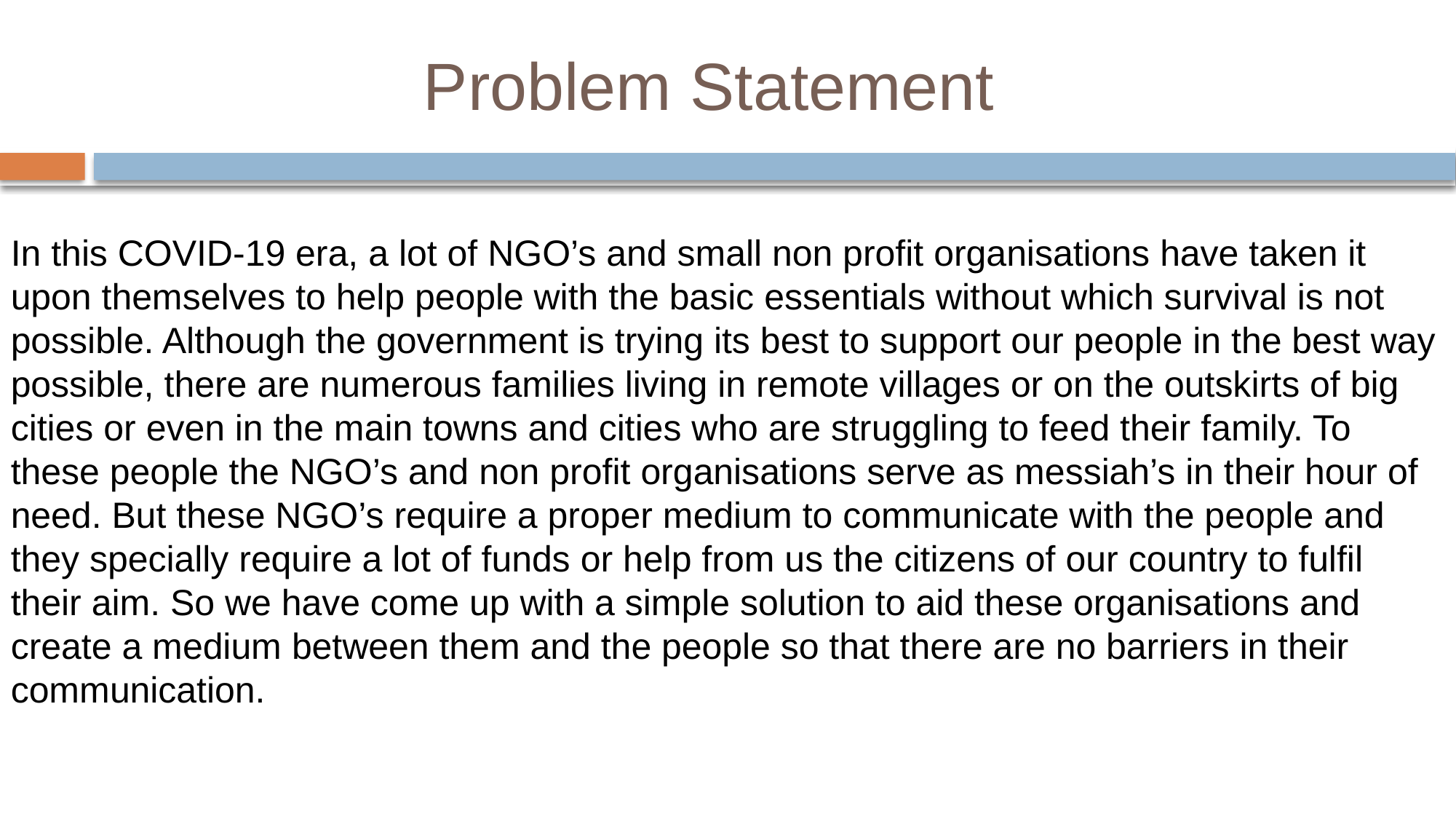

# Problem Statement
In this COVID-19 era, a lot of NGO’s and small non profit organisations have taken it  upon themselves to help people with the basic essentials without which survival is not possible. Although the government is trying its best to support our people in the best way possible, there are numerous families living in remote villages or on the outskirts of big cities or even in the main towns and cities who are struggling to feed their family. To these people the NGO’s and non profit organisations serve as messiah’s in their hour of need. But these NGO’s require a proper medium to communicate with the people and they specially require a lot of funds or help from us the citizens of our country to fulfil their aim. So we have come up with a simple solution to aid these organisations and create a medium between them and the people so that there are no barriers in their communication.